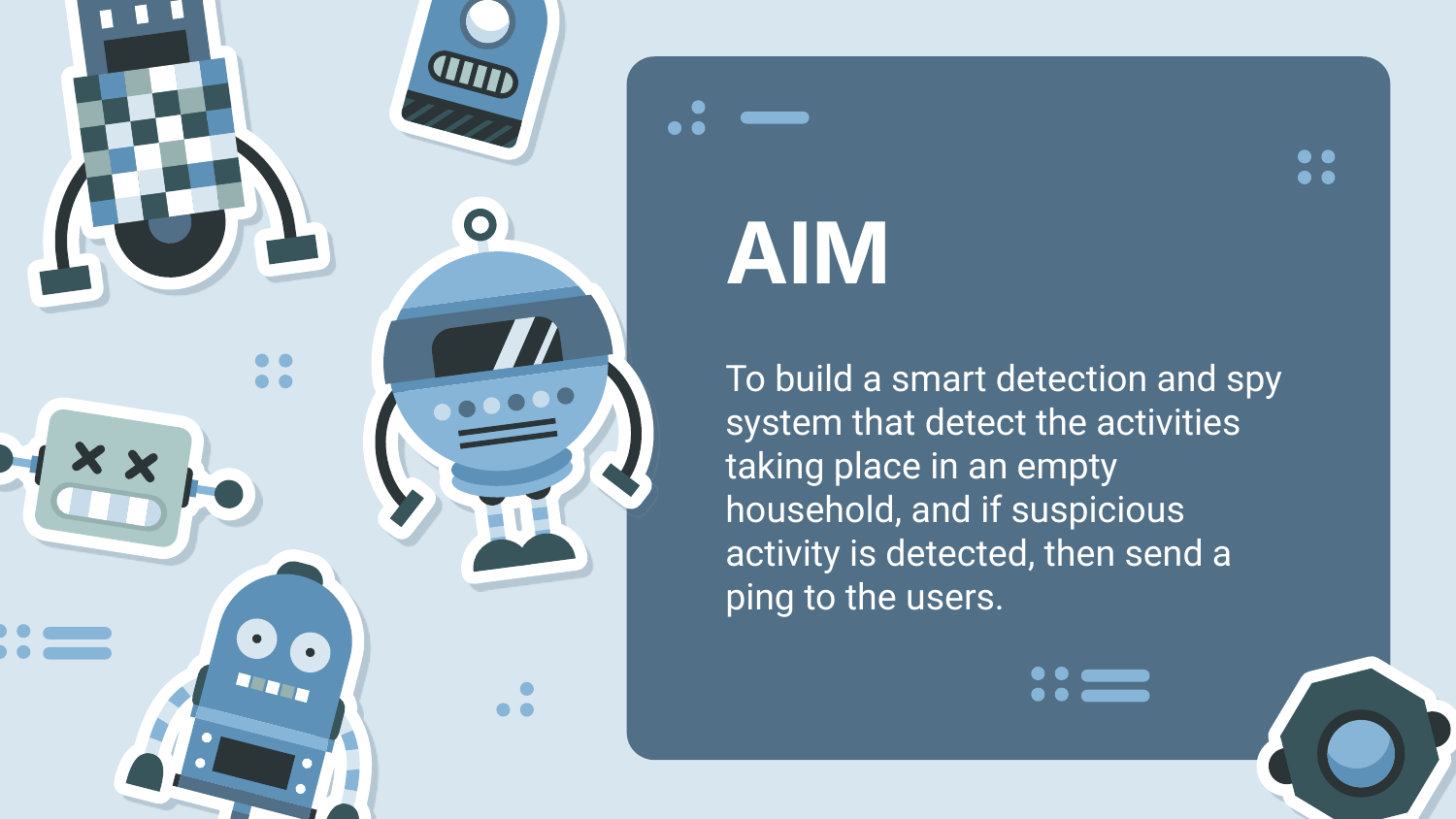

# AIM

To build a smart detection and spy system that detect the activities taking place in an empty household, and if suspicious activity is detected, then send a ping to the users.